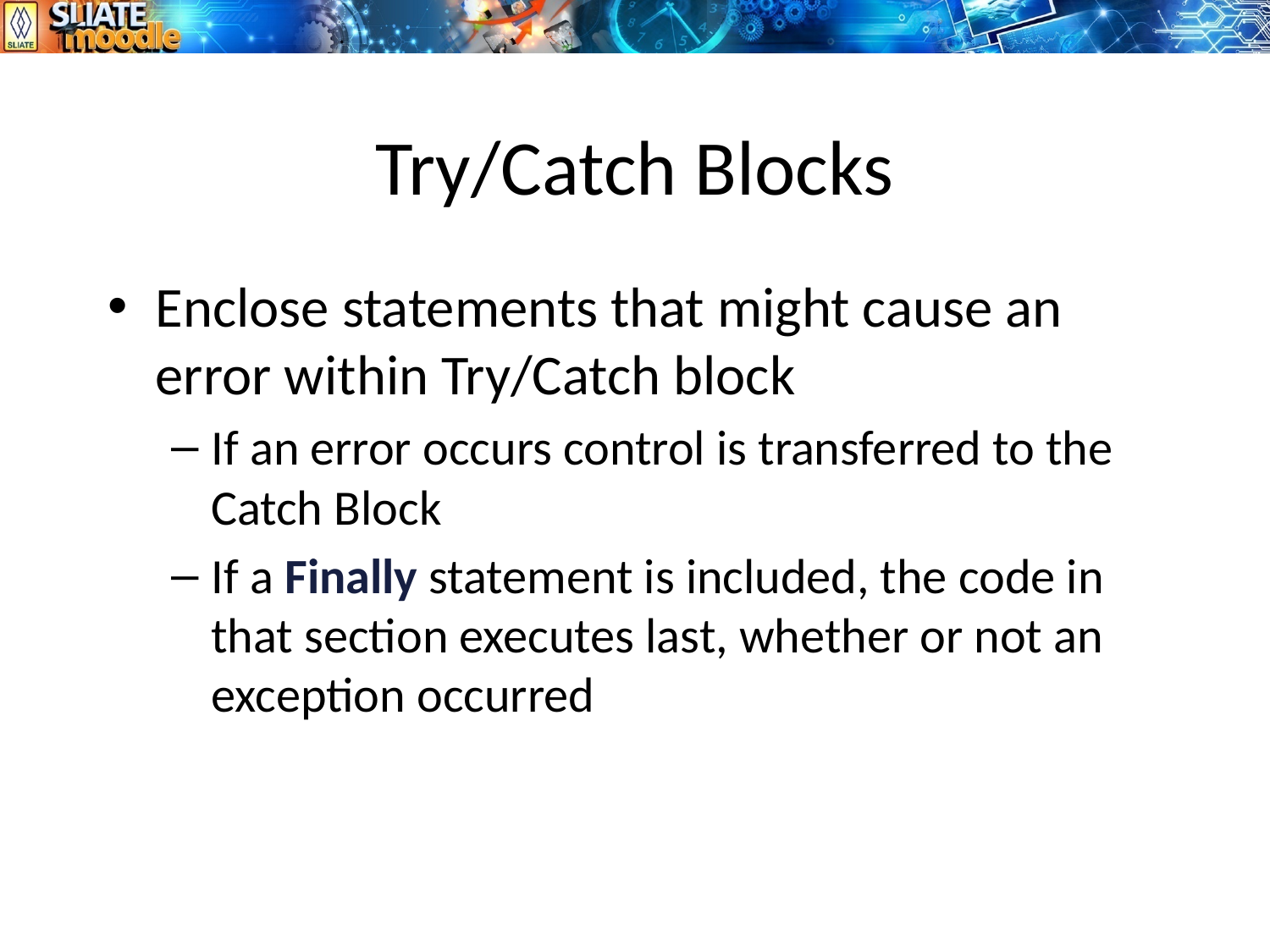

# Try/Catch Blocks
Enclose statements that might cause an error within Try/Catch block
If an error occurs control is transferred to the Catch Block
If a Finally statement is included, the code in that section executes last, whether or not an exception occurred